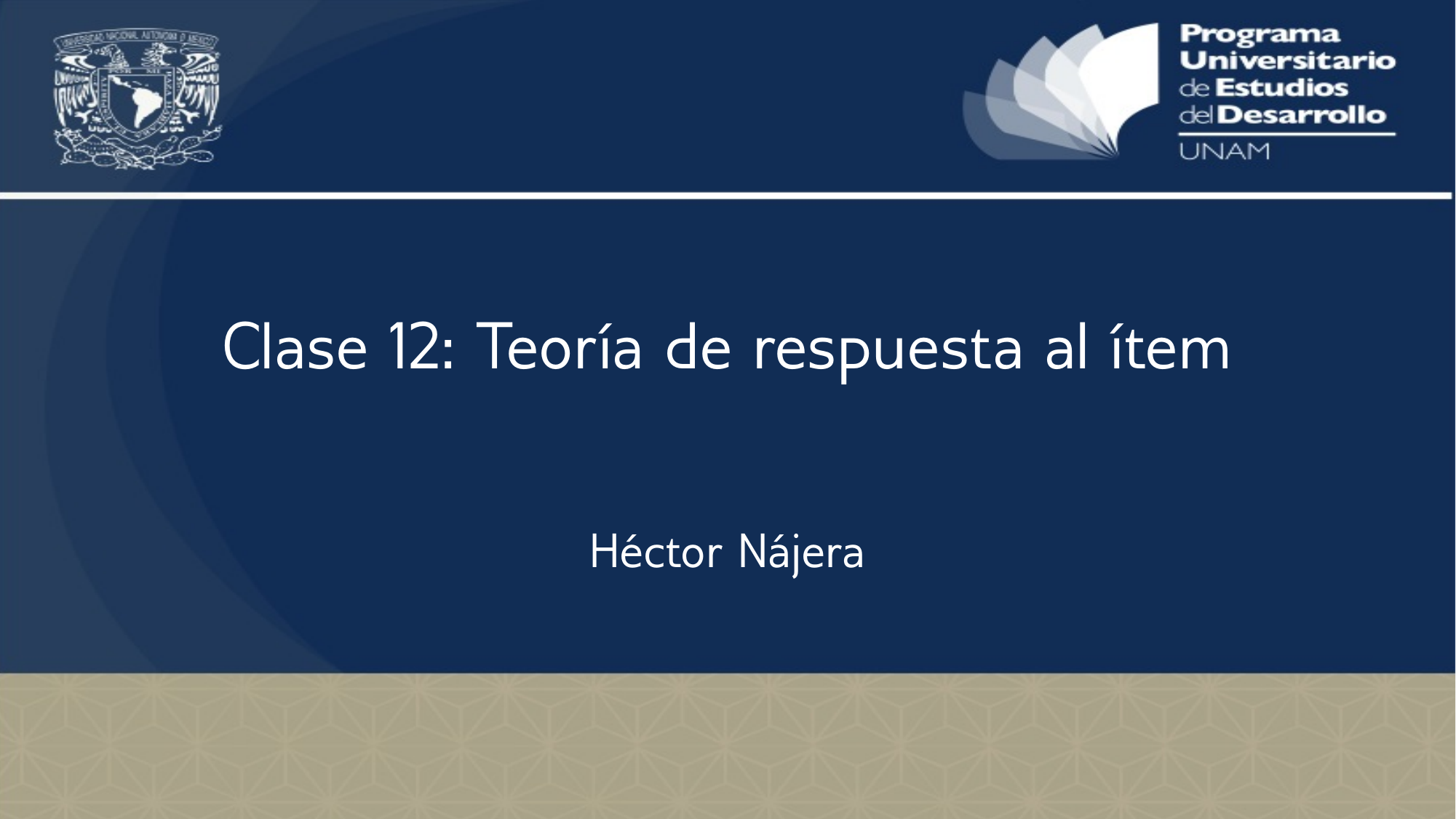

# Clase 12: Teoría de respuesta al ítem
Héctor Nájera